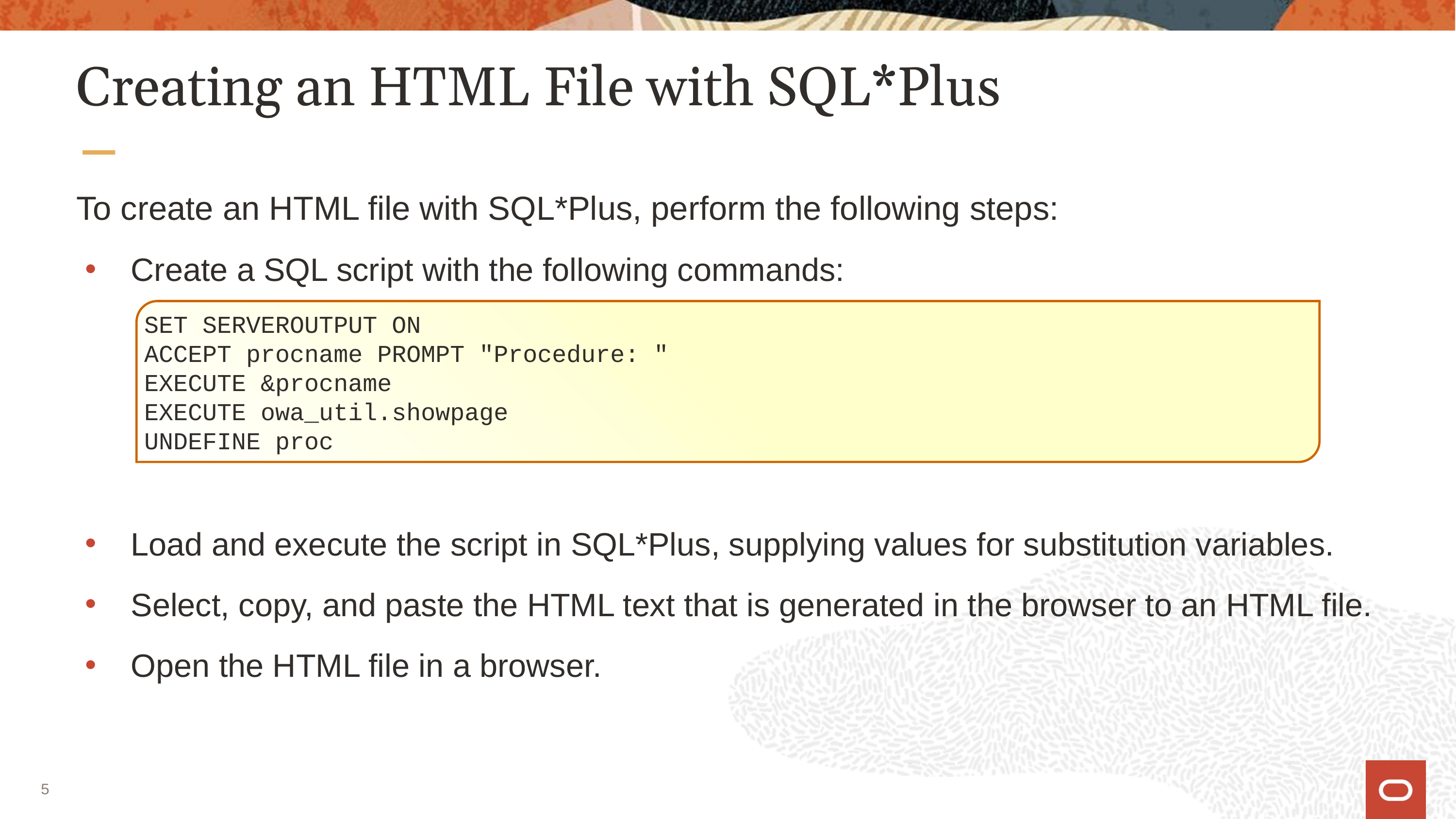

# Creating an HTML File with SQL*Plus
To create an HTML file with SQL*Plus, perform the following steps:
Create a SQL script with the following commands:
Load and execute the script in SQL*Plus, supplying values for substitution variables.
Select, copy, and paste the HTML text that is generated in the browser to an HTML file.
Open the HTML file in a browser.
SET SERVEROUTPUT ON
ACCEPT procname PROMPT "Procedure: "
EXECUTE &procname
EXECUTE owa_util.showpage
UNDEFINE proc